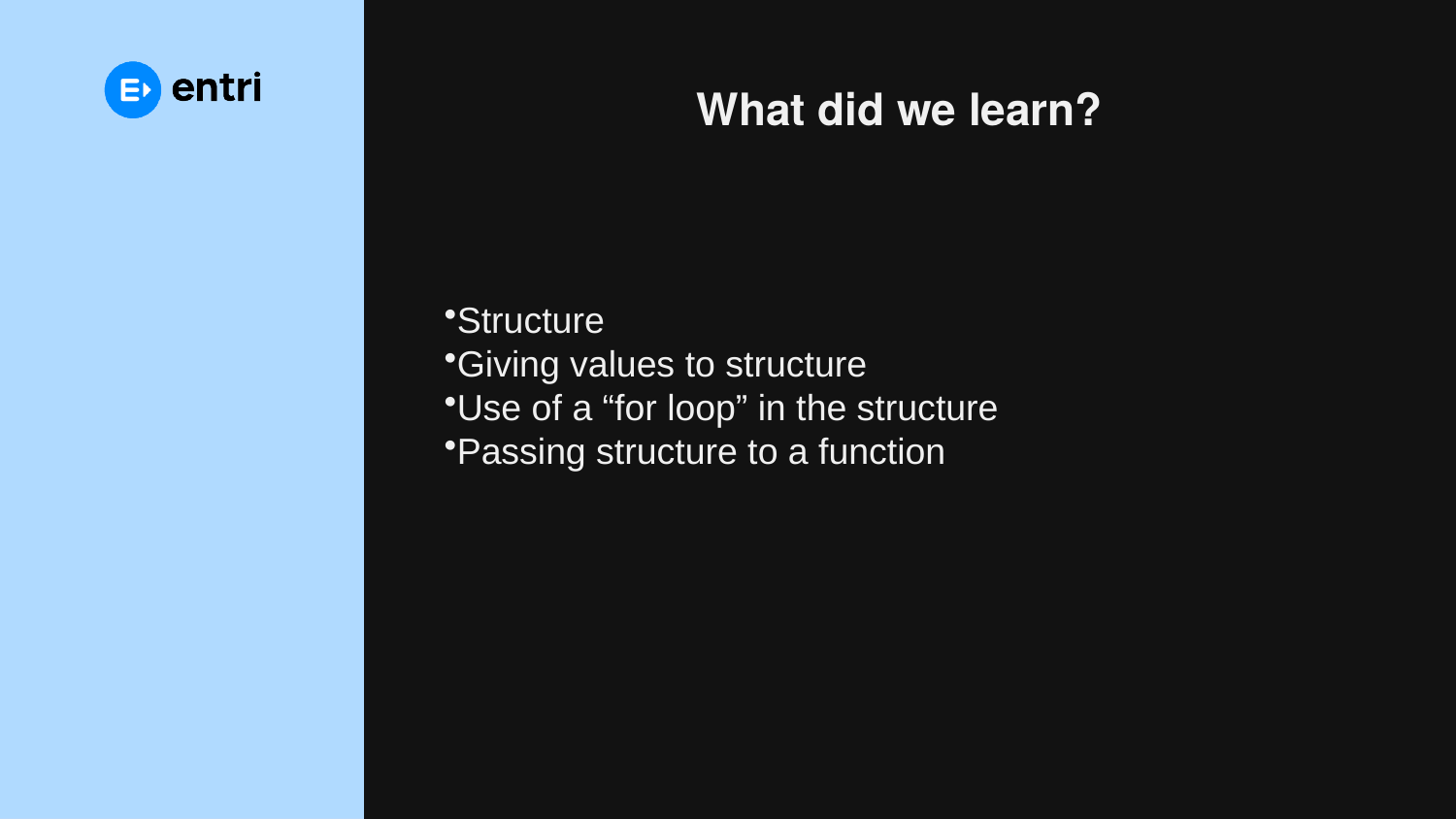

# What did we learn?

Structure
Giving values to structure
Use of a “for loop” in the structure
Passing structure to a function